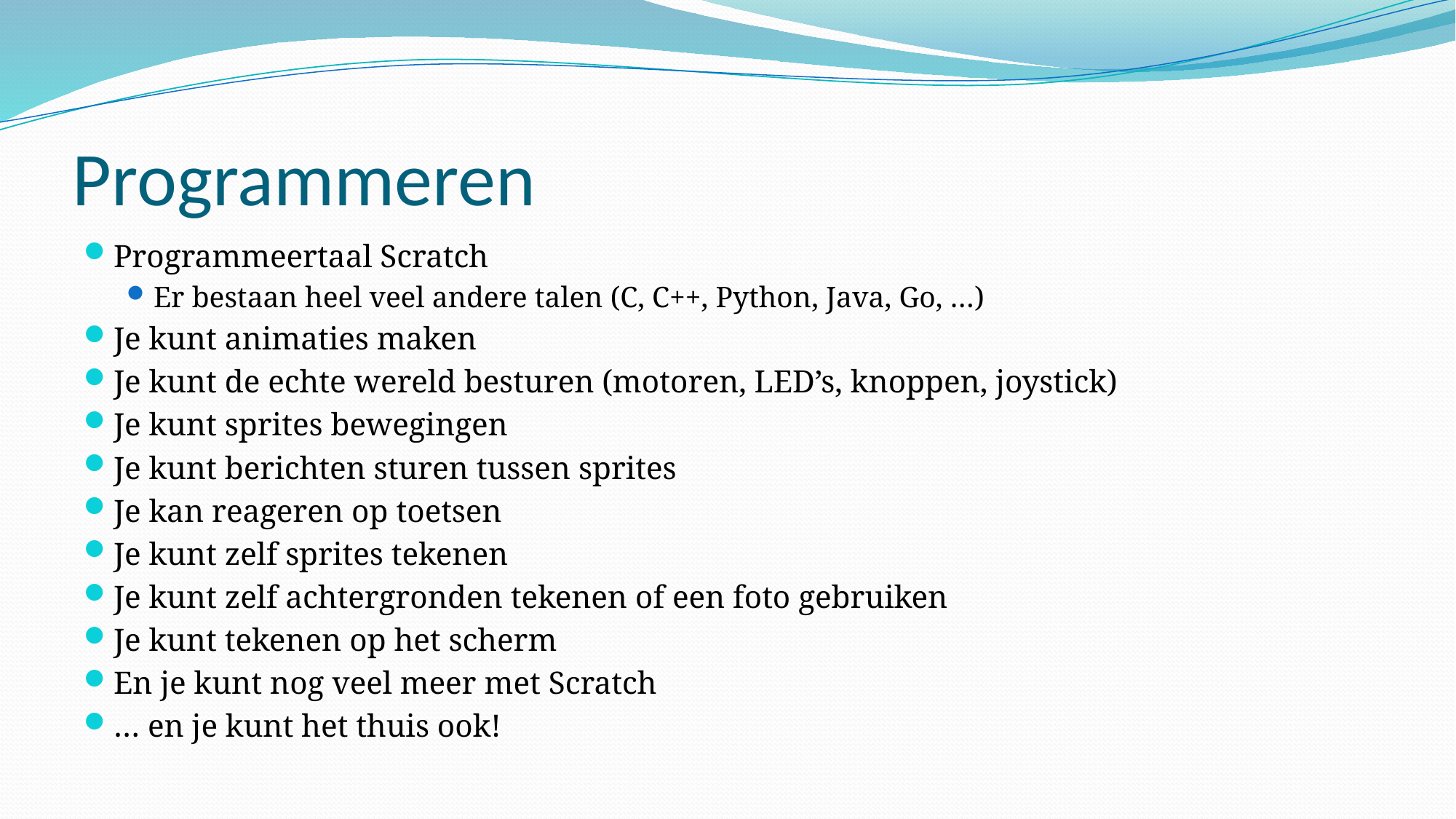

# Programmeren
Programmeertaal Scratch
Er bestaan heel veel andere talen (C, C++, Python, Java, Go, …)
Je kunt animaties maken
Je kunt de echte wereld besturen (motoren, LED’s, knoppen, joystick)
Je kunt sprites bewegingen
Je kunt berichten sturen tussen sprites
Je kan reageren op toetsen
Je kunt zelf sprites tekenen
Je kunt zelf achtergronden tekenen of een foto gebruiken
Je kunt tekenen op het scherm
En je kunt nog veel meer met Scratch
… en je kunt het thuis ook!